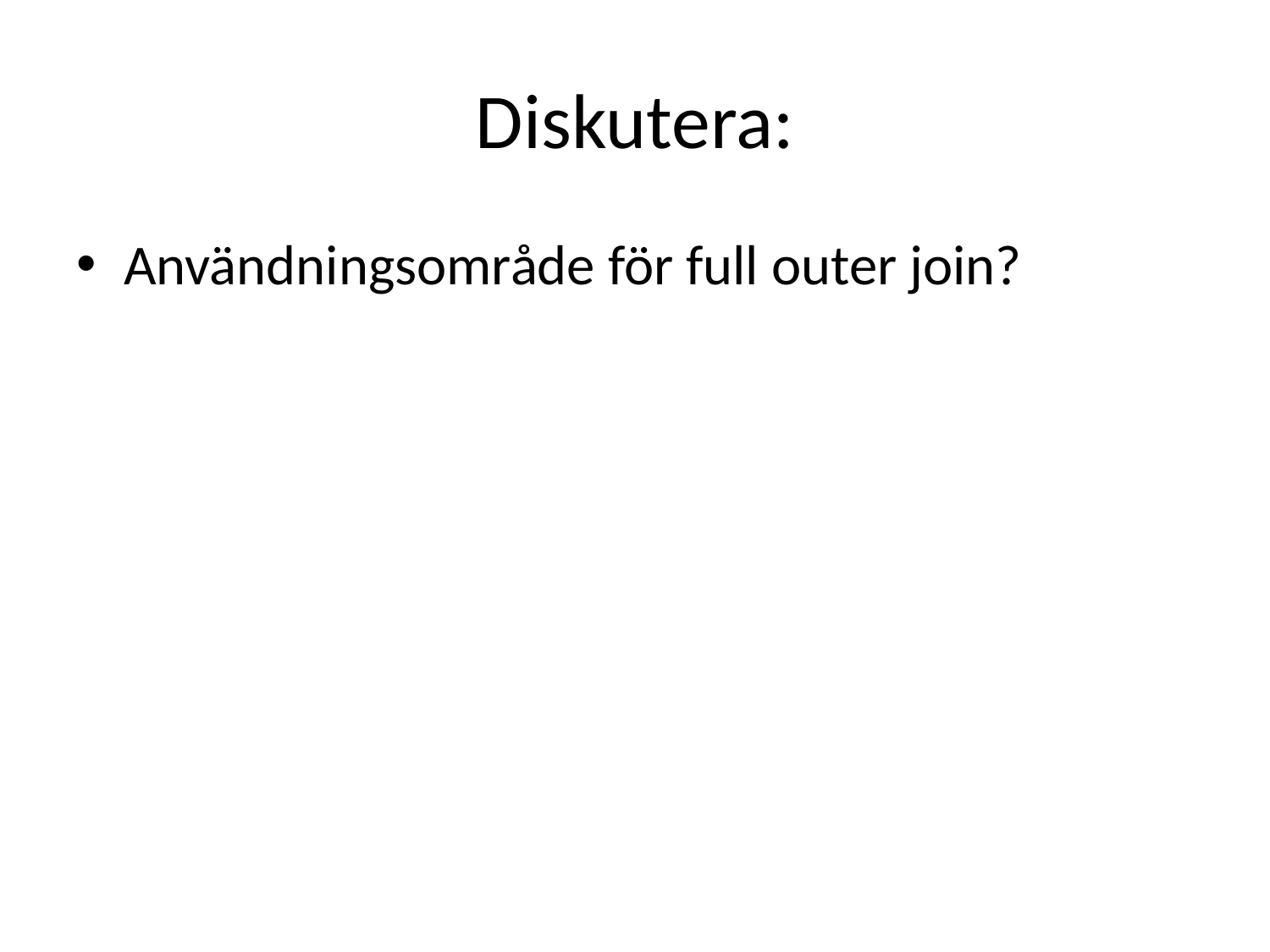

# Diskutera:
Användningsområde för full outer join?